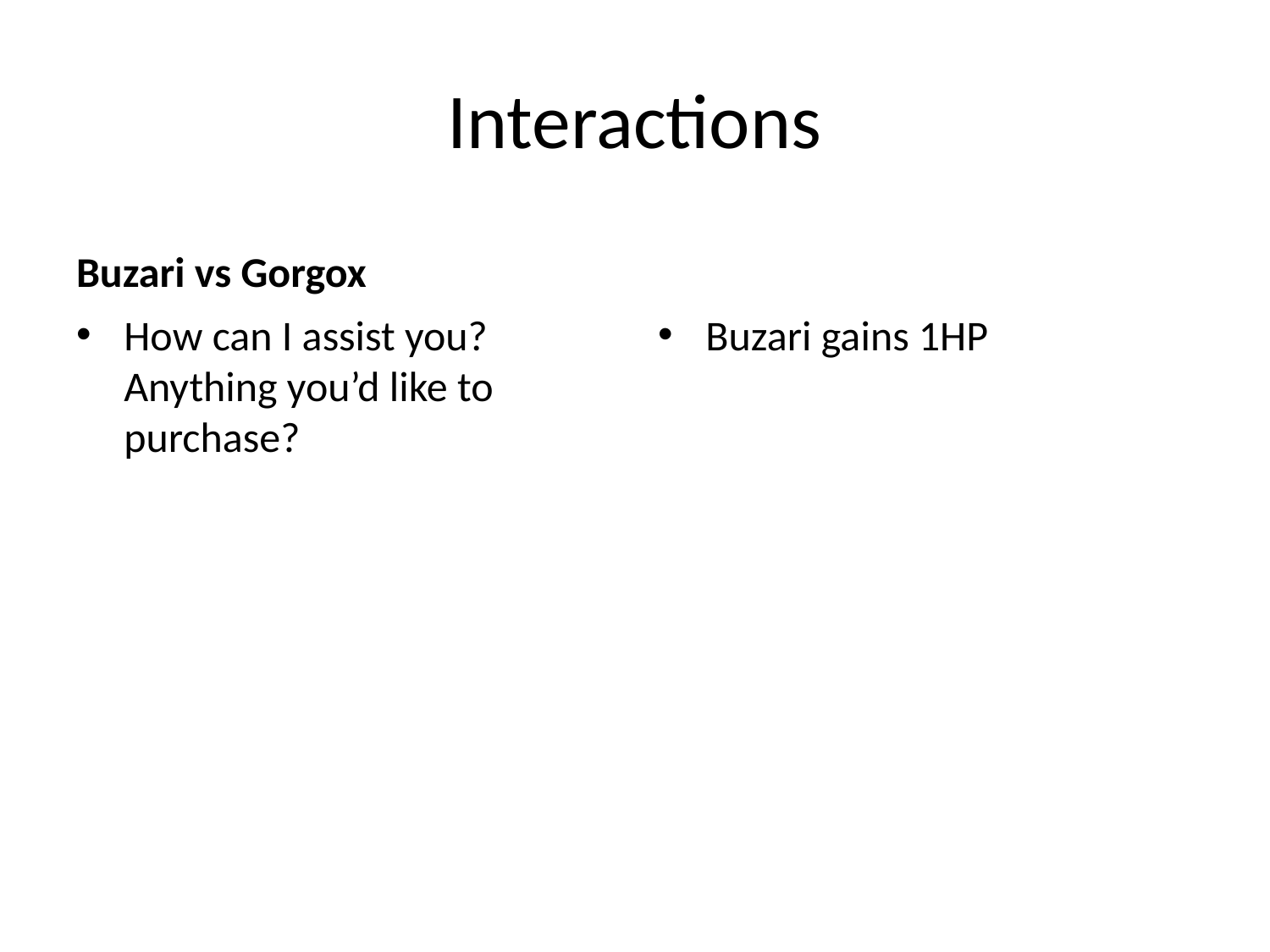

# Interactions
Buzari vs Gorgox

How can I assist you?  Anything you’d like to purchase?
Buzari gains 1HP